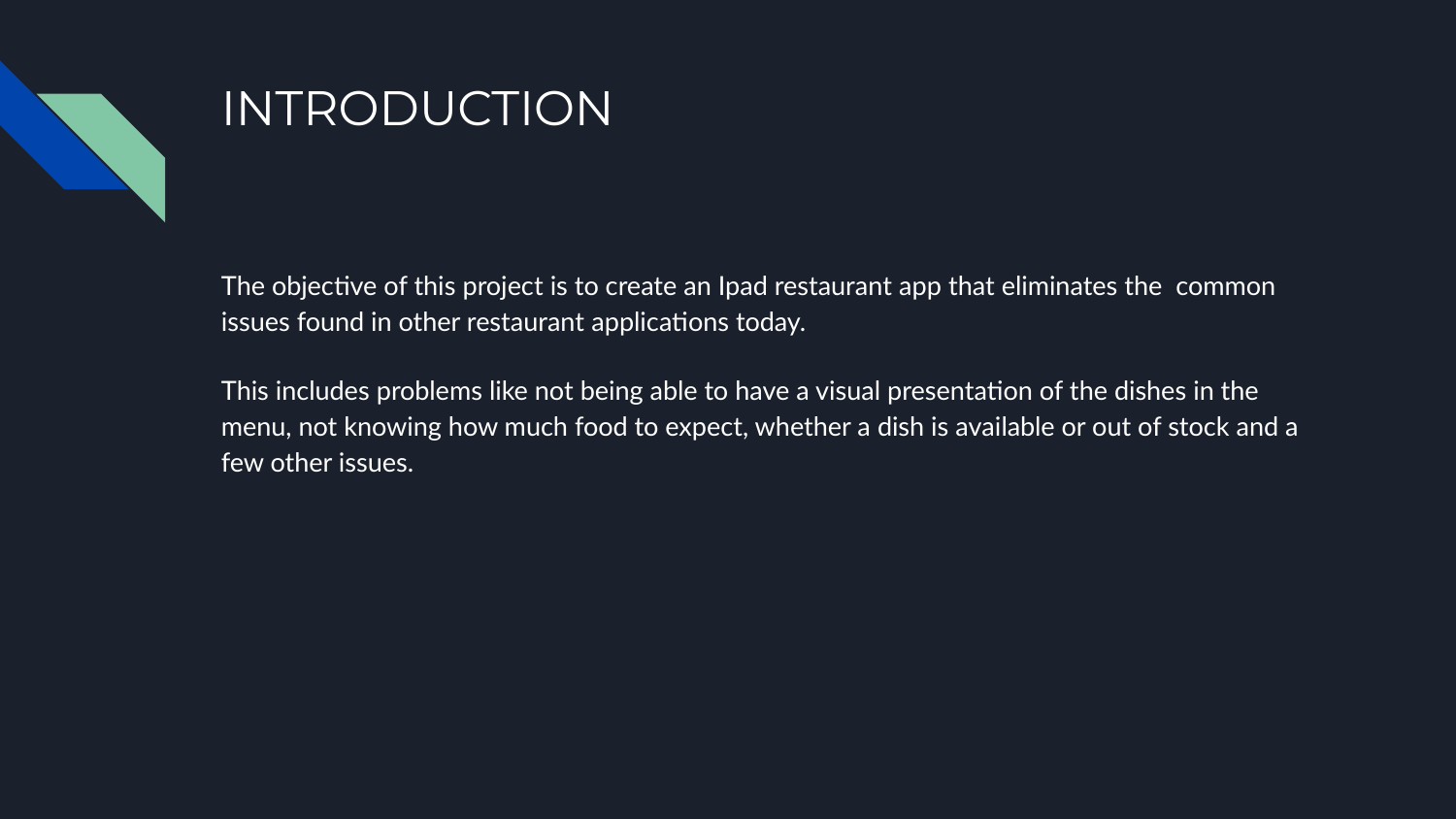

# INTRODUCTION
The objective of this project is to create an Ipad restaurant app that eliminates the  common issues found in other restaurant applications today.
This includes problems like not being able to have a visual presentation of the dishes in the menu, not knowing how much food to expect, whether a dish is available or out of stock and a few other issues.